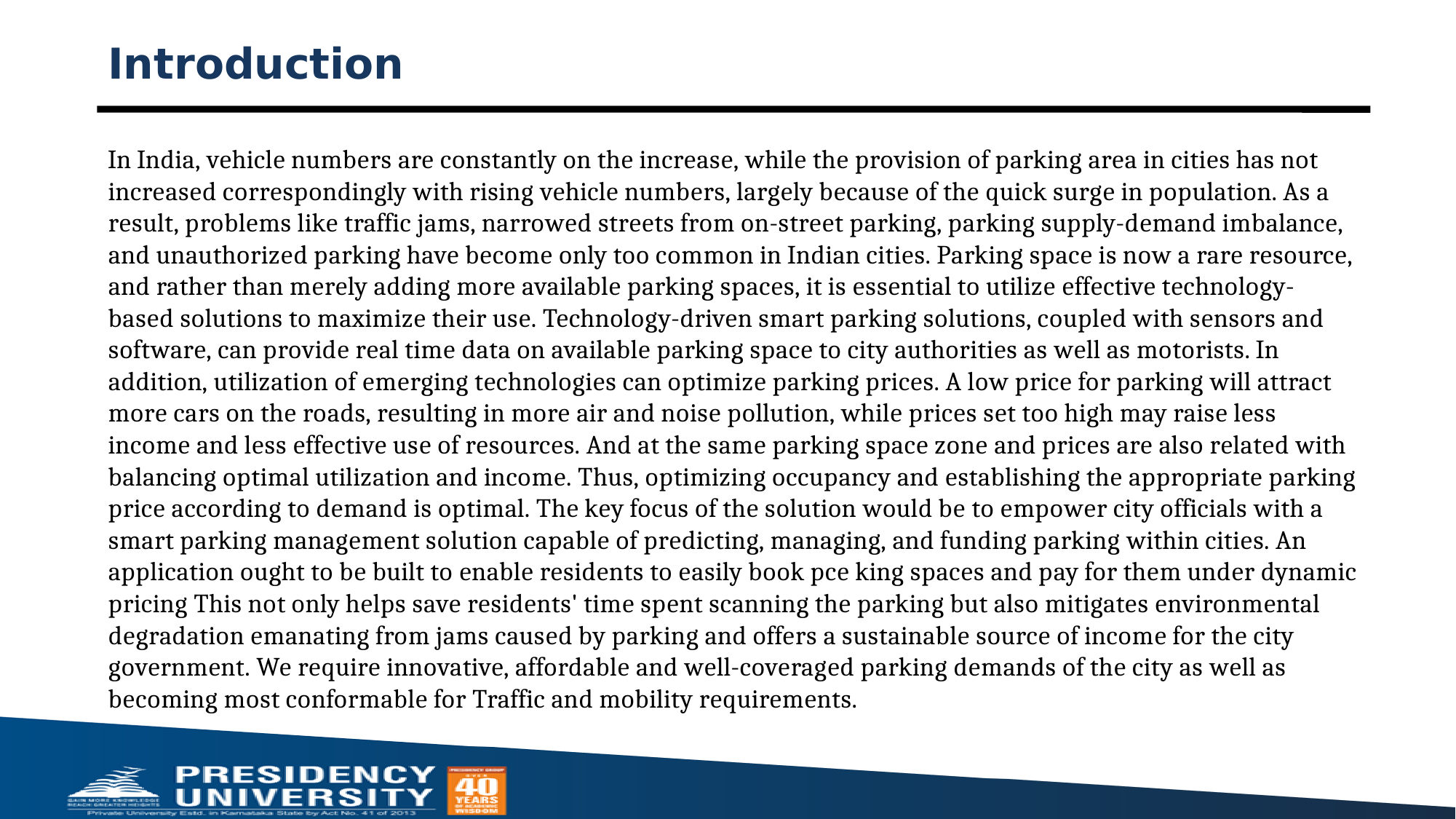

# Introduction
In India, vehicle numbers are constantly on the increase, while the provision of parking area in cities has not increased correspondingly with rising vehicle numbers, largely because of the quick surge in population. As a result, problems like traffic jams, narrowed streets from on-street parking, parking supply-demand imbalance, and unauthorized parking have become only too common in Indian cities. Parking space is now a rare resource, and rather than merely adding more available parking spaces, it is essential to utilize effective technology-based solutions to maximize their use. Technology-driven smart parking solutions, coupled with sensors and software, can provide real time data on available parking space to city authorities as well as motorists. In addition, utilization of emerging technologies can optimize parking prices. A low price for parking will attract more cars on the roads, resulting in more air and noise pollution, while prices set too high may raise less income and less effective use of resources. And at the same parking space zone and prices are also related with balancing optimal utilization and income. Thus, optimizing occupancy and establishing the appropriate parking price according to demand is optimal. The key focus of the solution would be to empower city officials with a smart parking management solution capable of predicting, managing, and funding parking within cities. An application ought to be built to enable residents to easily book pce king spaces and pay for them under dynamic pricing This not only helps save residents' time spent scanning the parking but also mitigates environmental degradation emanating from jams caused by parking and offers a sustainable source of income for the city government. We require innovative, affordable and well-coveraged parking demands of the city as well as becoming most conformable for Traffic and mobility requirements.